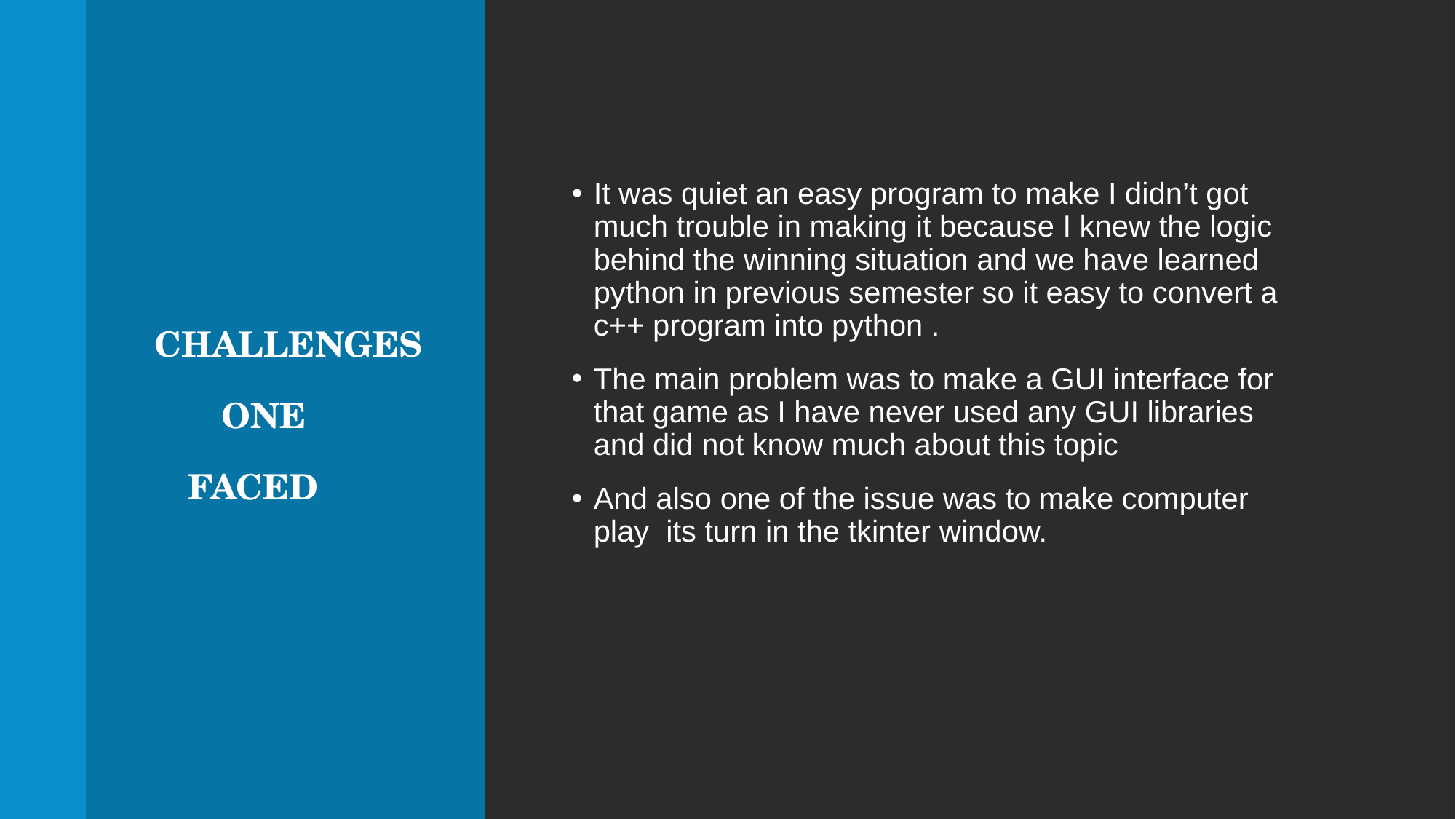

# Challenges         one       faced
It was quiet an easy program to make I didn’t got much trouble in making it because I knew the logic behind the winning situation and we have learned python in previous semester so it easy to convert a c++ program into python .
The main problem was to make a GUI interface for that game as I have never used any GUI libraries and did not know much about this topic
And also one of the issue was to make computer play  its turn in the tkinter window.